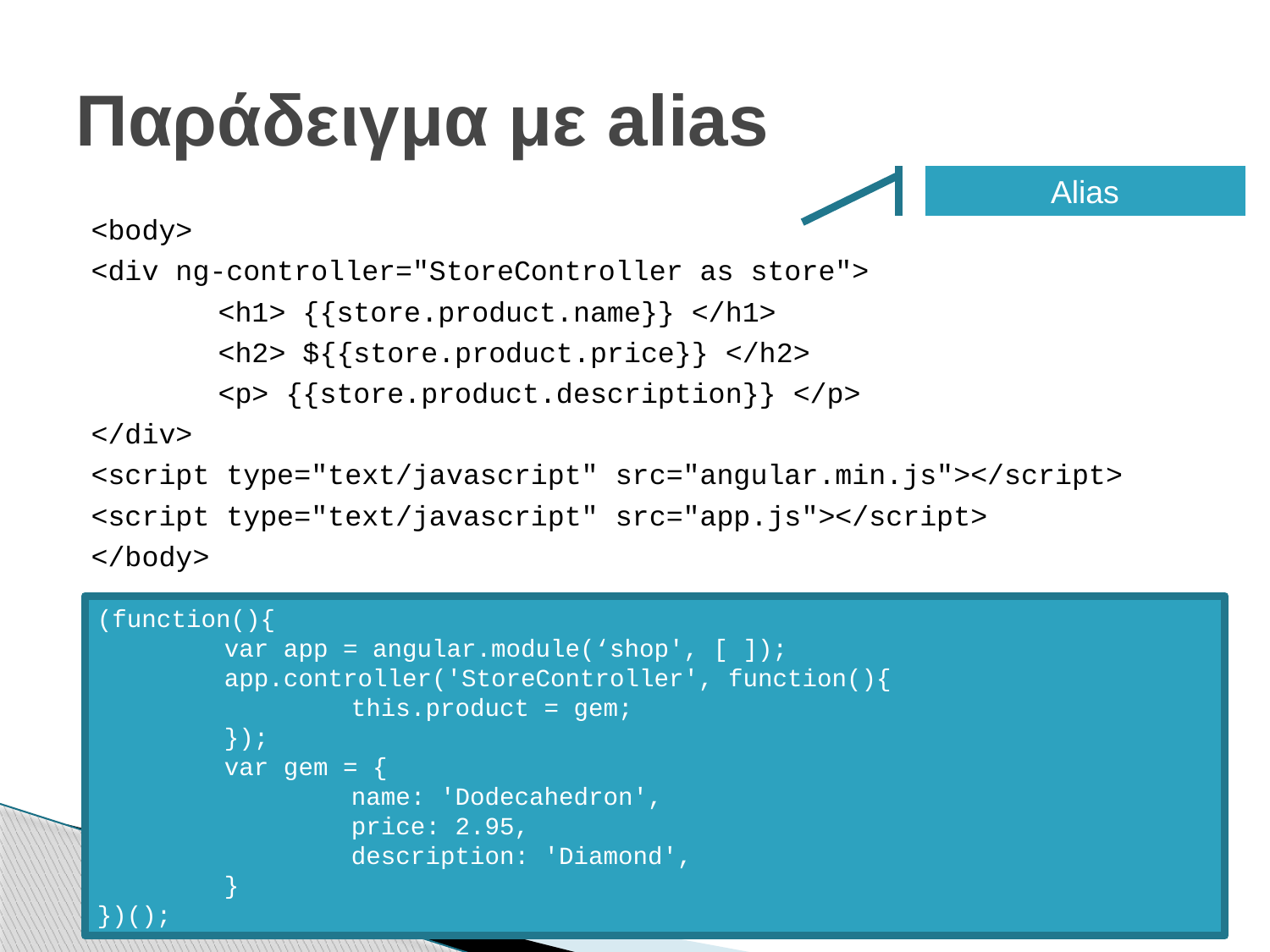

# Παράδειγμα με alias
Alias
<body>
<div ng-controller="StoreController as store">
	<h1> {{store.product.name}} </h1>
	<h2> ${{store.product.price}} </h2>
	<p> {{store.product.description}} </p>
</div>
<script type="text/javascript" src="angular.min.js"></script>
<script type="text/javascript" src="app.js"></script>
</body>
(function(){
	var app = angular.module(‘shop', [ ]);
	app.controller('StoreController', function(){
		this.product = gem;
	});
	var gem = {
		name: 'Dodecahedron',
		price: 2.95,
		description: 'Diamond',
	}
})();